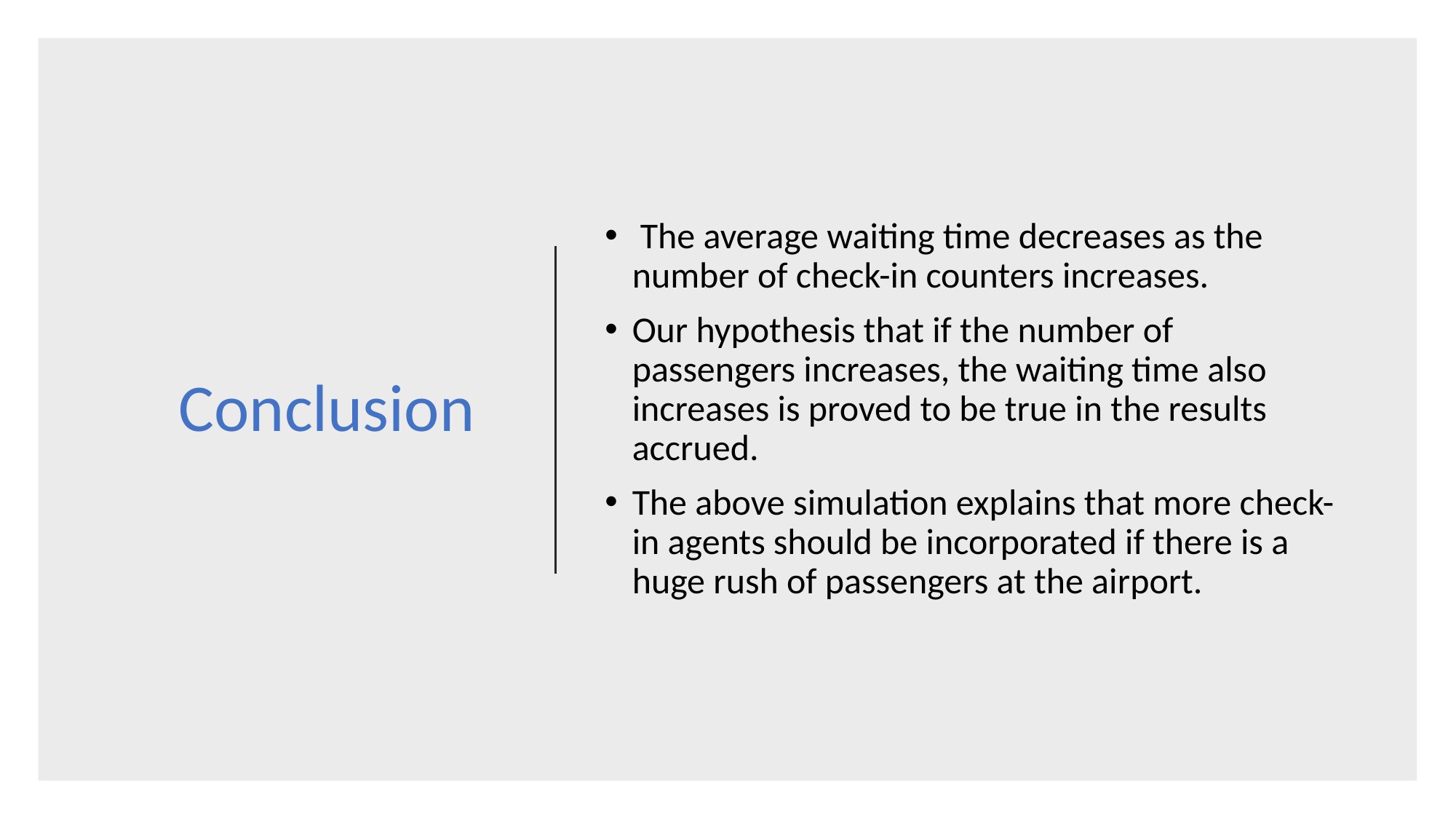

# Conclusion
 The average waiting time decreases as the number of check-in counters increases.
Our hypothesis that if the number of passengers increases, the waiting time also increases is proved to be true in the results accrued.
The above simulation explains that more check-in agents should be incorporated if there is a huge rush of passengers at the airport.